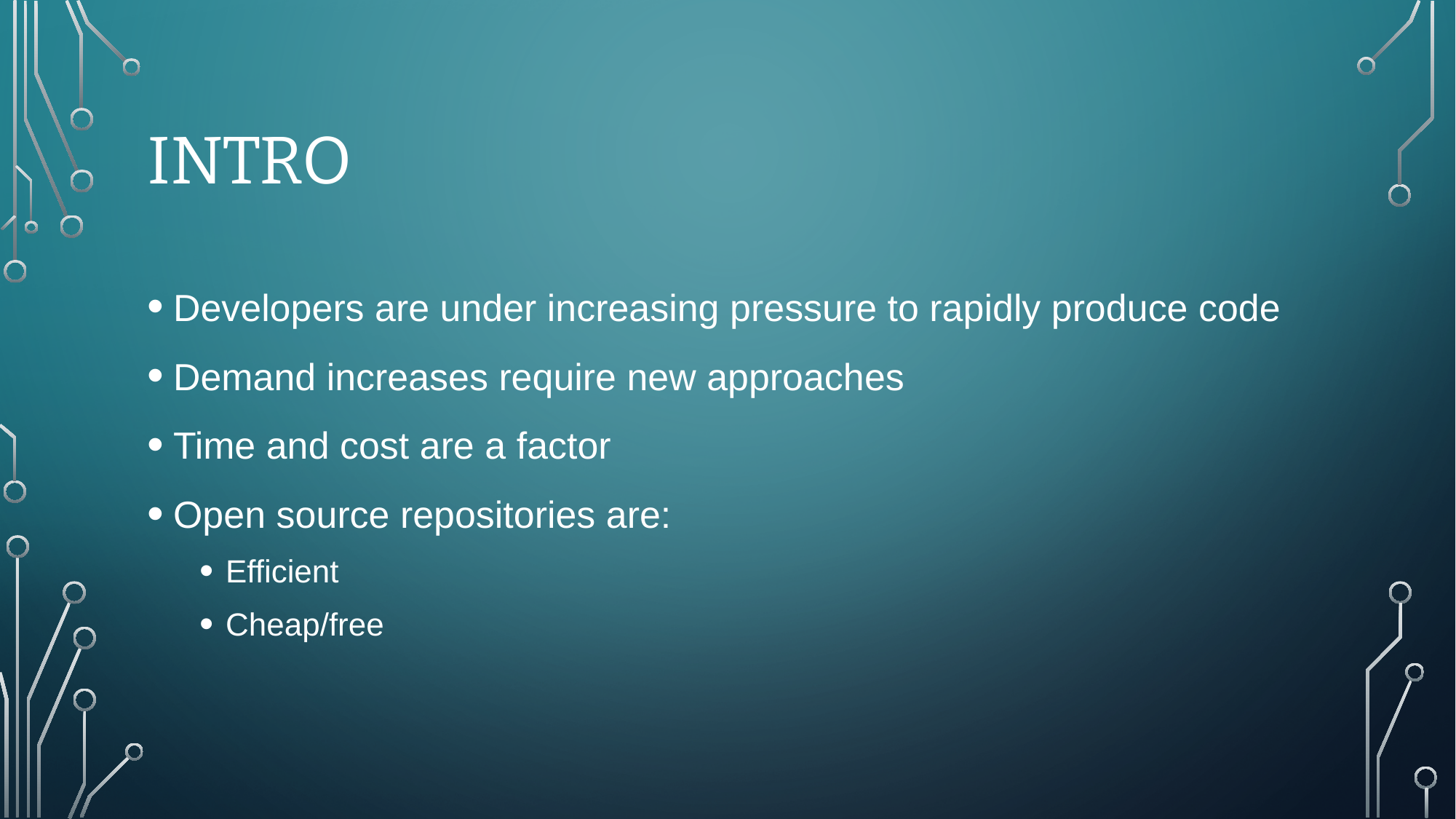

# Intro
Developers are under increasing pressure to rapidly produce code
Demand increases require new approaches
Time and cost are a factor
Open source repositories are:
Efficient
Cheap/free